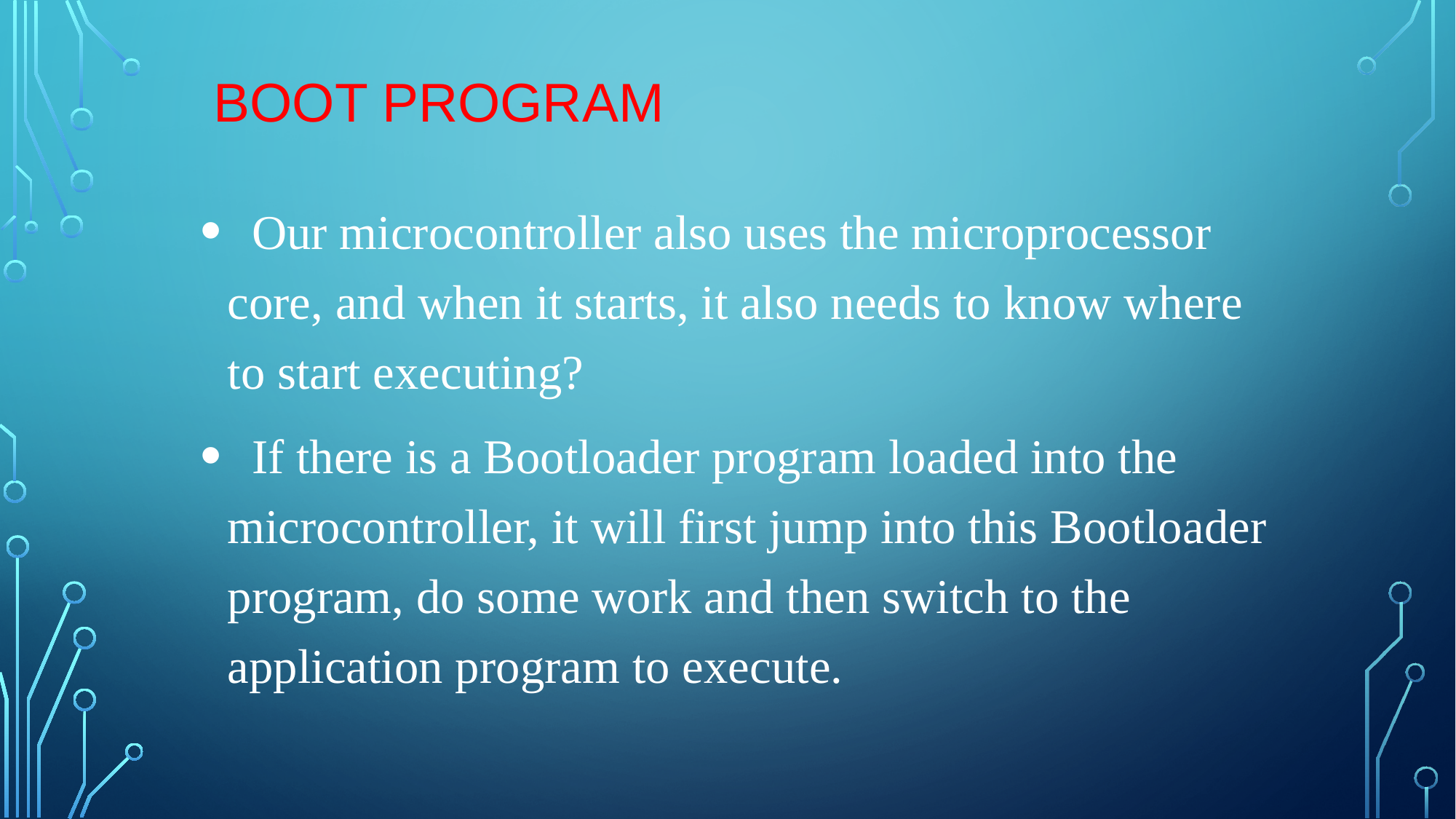

# Boot program
  Our microcontroller also uses the microprocessor core, and when it starts, it also needs to know where to start executing?
  If there is a Bootloader program loaded into the microcontroller, it will first jump into this Bootloader program, do some work and then switch to the application program to execute.